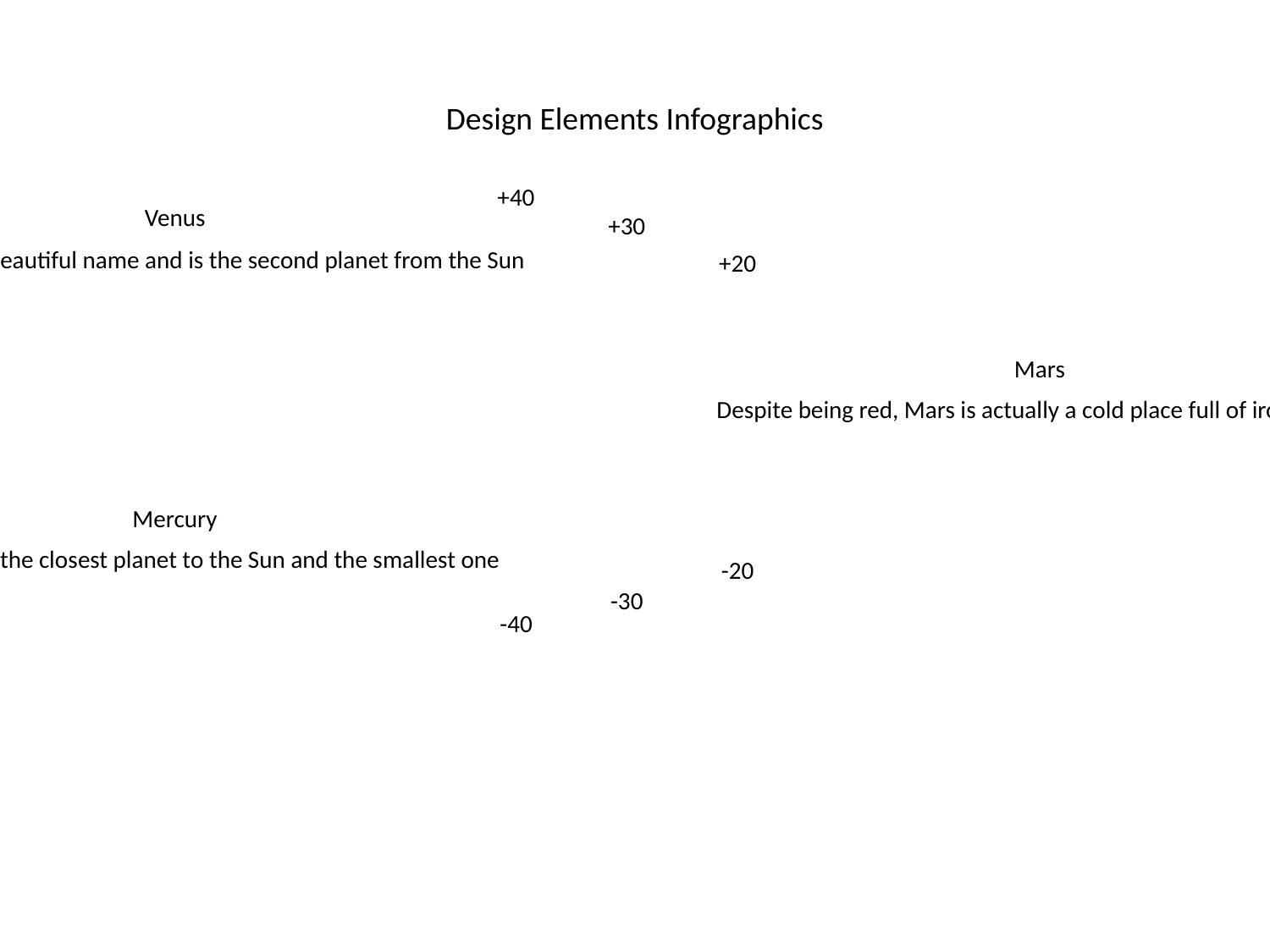

# Design Elements Infographics
+40
Venus
+30
Venus has a beautiful name and is the second planet from the Sun
+20
Mars
Despite being red, Mars is actually a cold place full of iron oxide dust
Mercury
Mercury is the closest planet to the Sun and the smallest one
-20
-30
-40